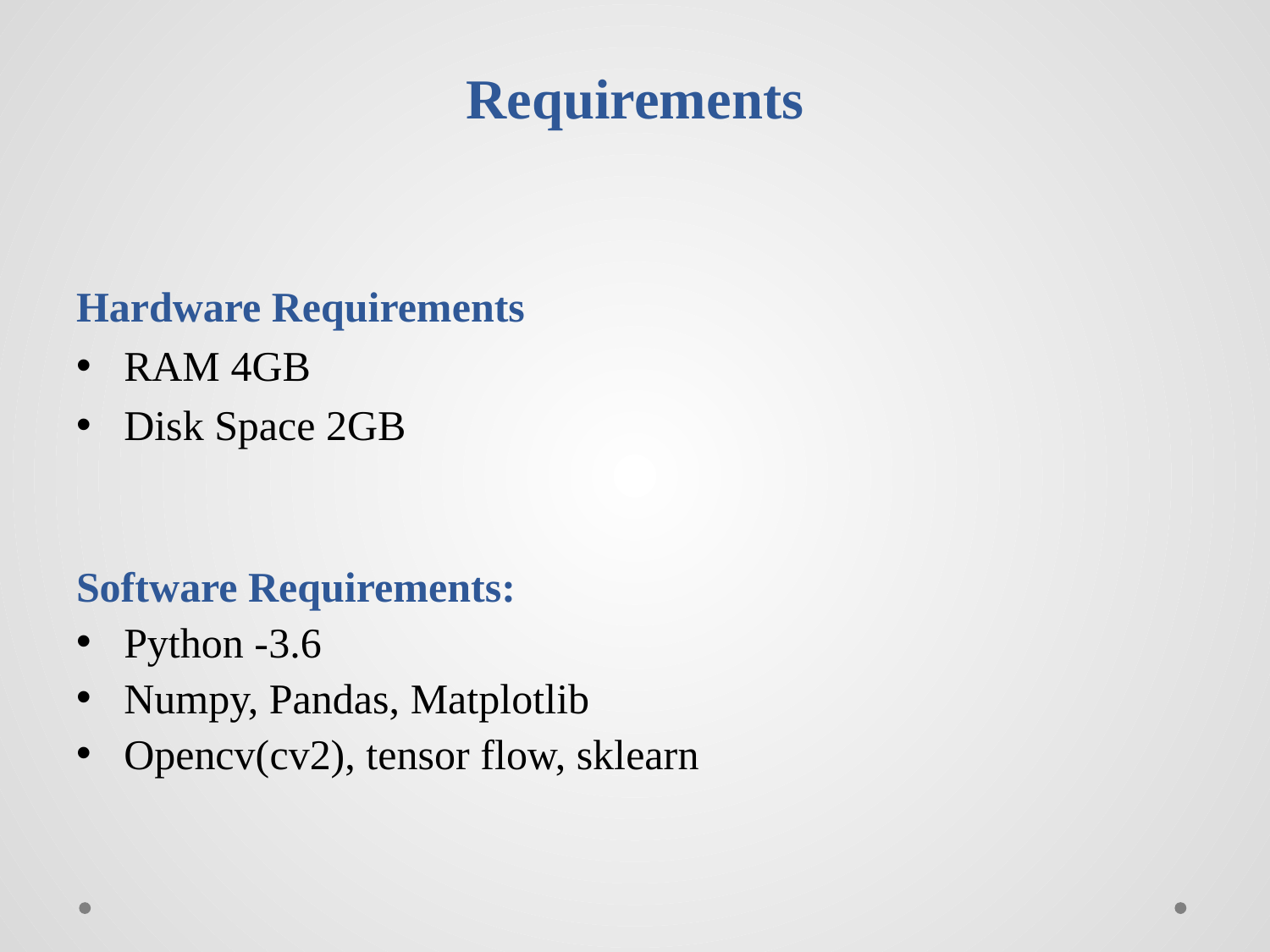

# Requirements
Hardware Requirements
RAM 4GB
Disk Space 2GB

Software Requirements:
Python -3.6
Numpy, Pandas, Matplotlib
Opencv(cv2), tensor flow, sklearn